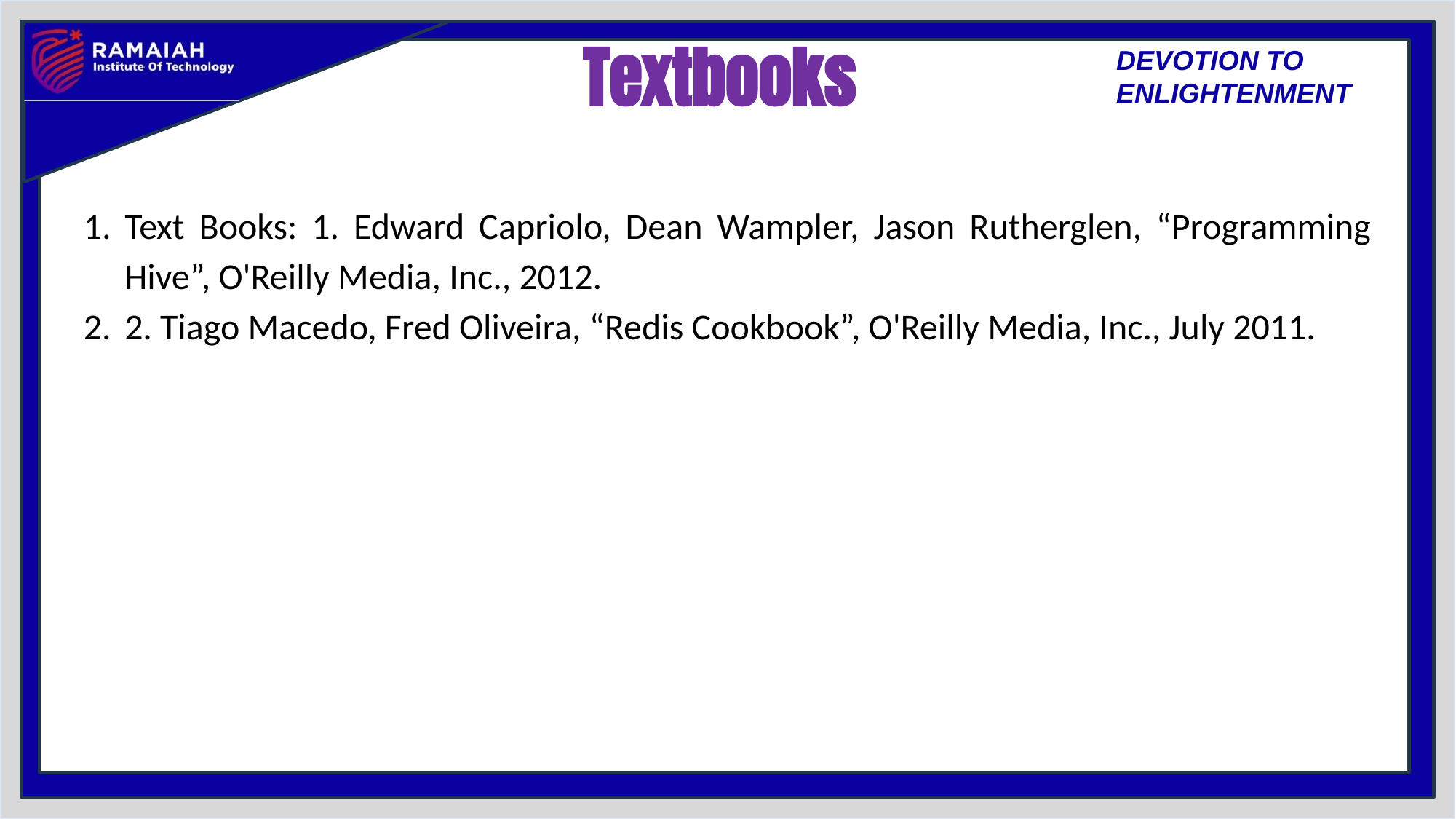

# Textbooks
Text Books: 1. Edward Capriolo, Dean Wampler, Jason Rutherglen, “Programming Hive”, O'Reilly Media, Inc., 2012.
2. Tiago Macedo, Fred Oliveira, “Redis Cookbook”, O'Reilly Media, Inc., July 2011.